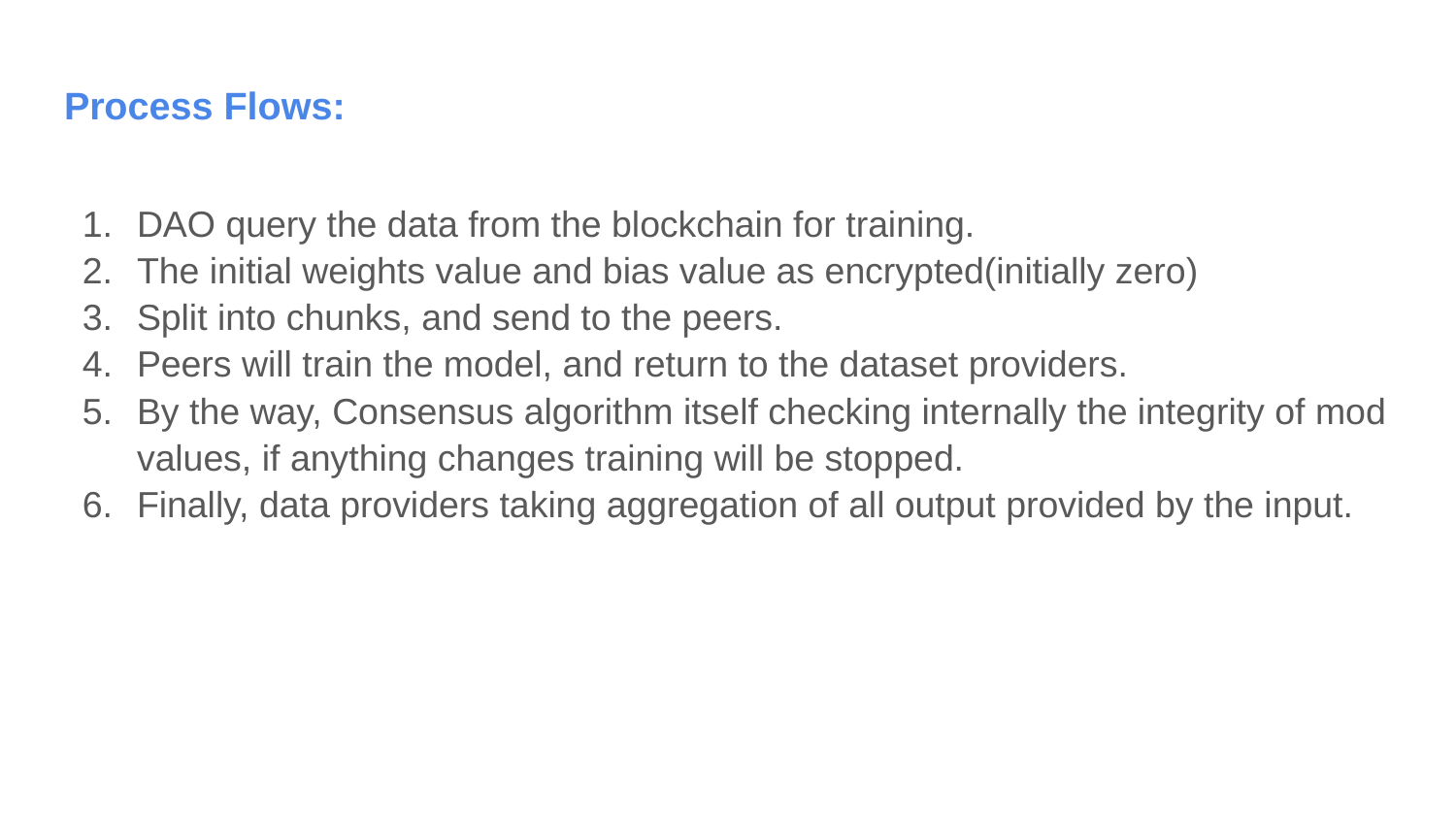

# Process Flows:

DAO query the data from the blockchain for training.
The initial weights value and bias value as encrypted(initially zero)
Split into chunks, and send to the peers.
Peers will train the model, and return to the dataset providers.
By the way, Consensus algorithm itself checking internally the integrity of mod values, if anything changes training will be stopped.
Finally, data providers taking aggregation of all output provided by the input.